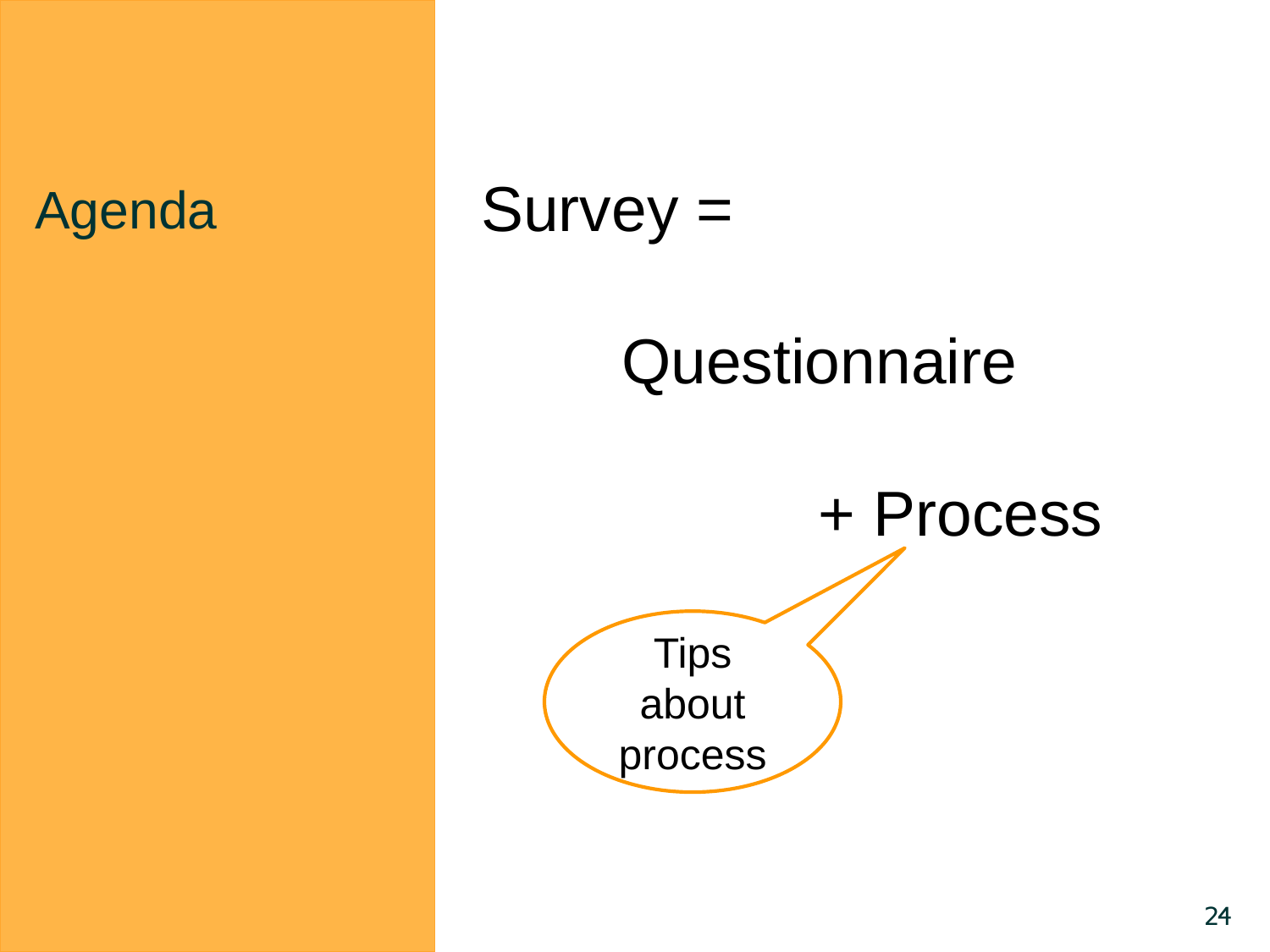

Survey =

        Questionnaire
	            + Process
# Agenda
Tips about process
24